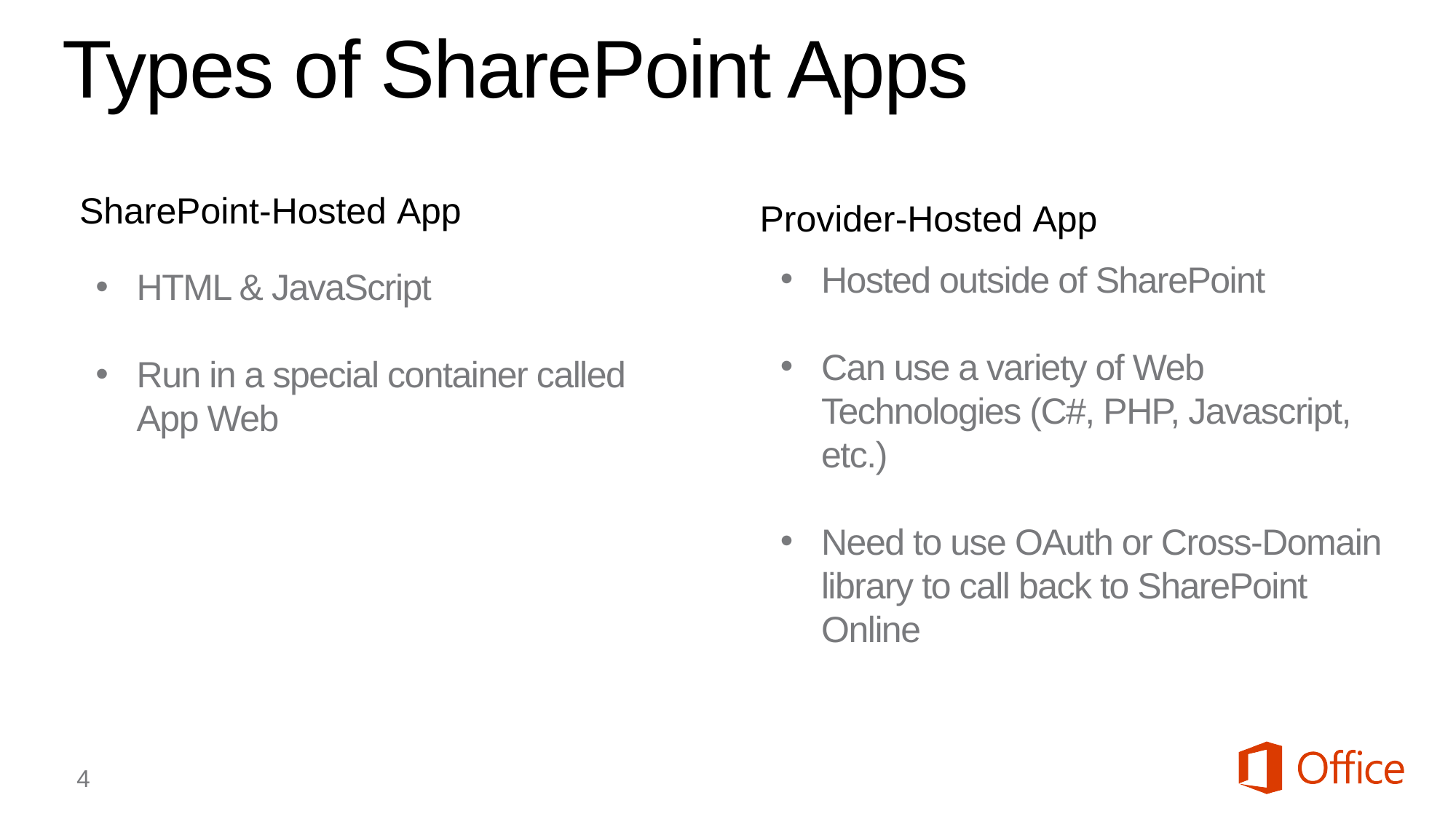

# Types of SharePoint Apps
SharePoint-Hosted App
Provider-Hosted App
Hosted outside of SharePoint

Can use a variety of Web Technologies (C#, PHP, Javascript, etc.)

Need to use OAuth or Cross-Domain library to call back to SharePoint Online
HTML & JavaScript

Run in a special container called App Web
4